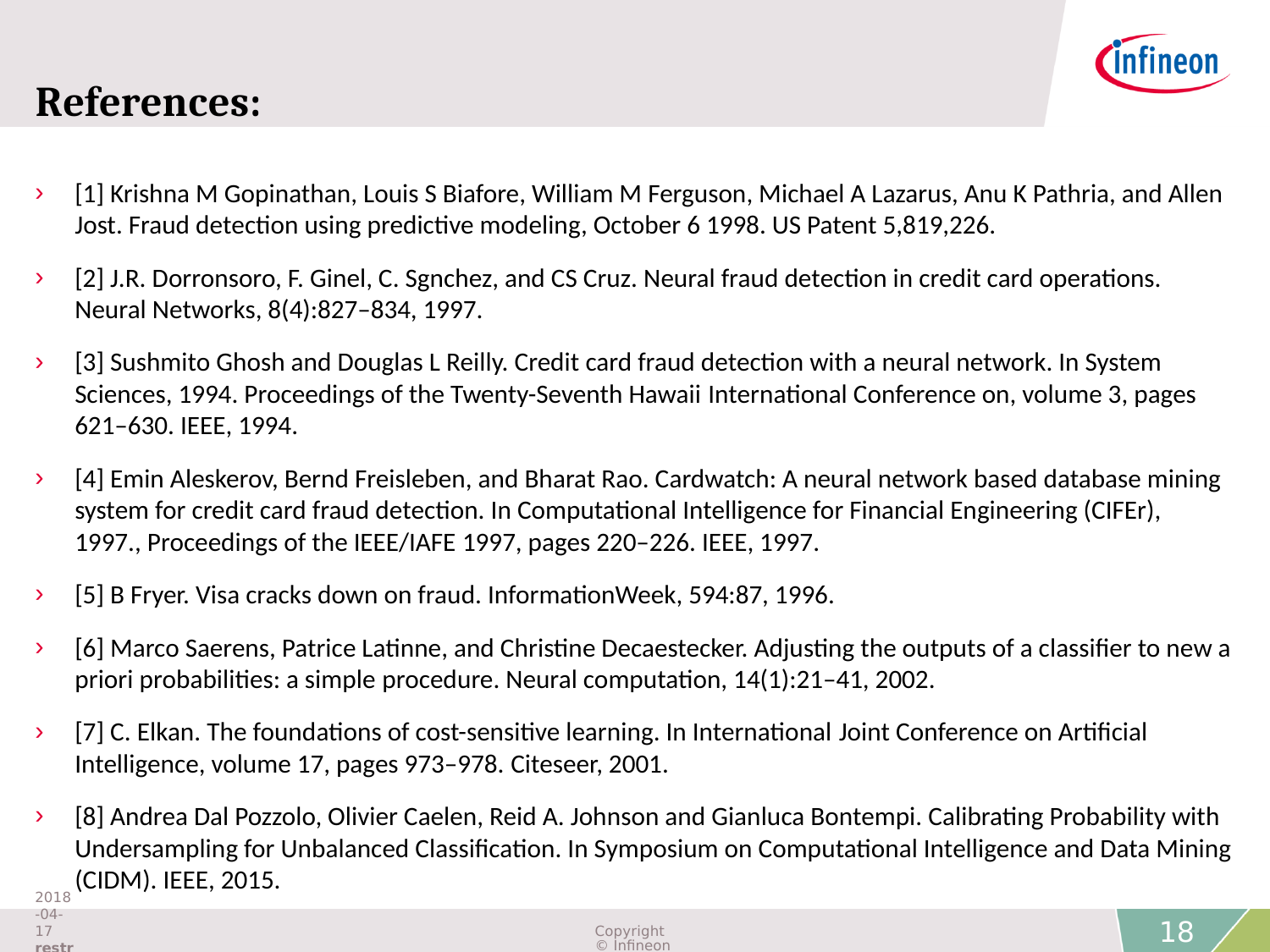

# References:
[1] Krishna M Gopinathan, Louis S Biafore, William M Ferguson, Michael A Lazarus, Anu K Pathria, and Allen Jost. Fraud detection using predictive modeling, October 6 1998. US Patent 5,819,226.
[2] J.R. Dorronsoro, F. Ginel, C. Sgnchez, and CS Cruz. Neural fraud detection in credit card operations. Neural Networks, 8(4):827–834, 1997.
[3] Sushmito Ghosh and Douglas L Reilly. Credit card fraud detection with a neural network. In System Sciences, 1994. Proceedings of the Twenty-Seventh Hawaii International Conference on, volume 3, pages 621–630. IEEE, 1994.
[4] Emin Aleskerov, Bernd Freisleben, and Bharat Rao. Cardwatch: A neural network based database mining system for credit card fraud detection. In Computational Intelligence for Financial Engineering (CIFEr), 1997., Proceedings of the IEEE/IAFE 1997, pages 220–226. IEEE, 1997.
[5] B Fryer. Visa cracks down on fraud. InformationWeek, 594:87, 1996.
[6] Marco Saerens, Patrice Latinne, and Christine Decaestecker. Adjusting the outputs of a classifier to new a priori probabilities: a simple procedure. Neural computation, 14(1):21–41, 2002.
[7] C. Elkan. The foundations of cost-sensitive learning. In International Joint Conference on Artificial Intelligence, volume 17, pages 973–978. Citeseer, 2001.
[8] Andrea Dal Pozzolo, Olivier Caelen, Reid A. Johnson and Gianluca Bontempi. Calibrating Probability with Undersampling for Unbalanced Classification. In Symposium on Computational Intelligence and Data Mining (CIDM). IEEE, 2015.
2018-04-17   restricted
Copyright © Infineon Technologies AG 2018. All rights reserved.
18